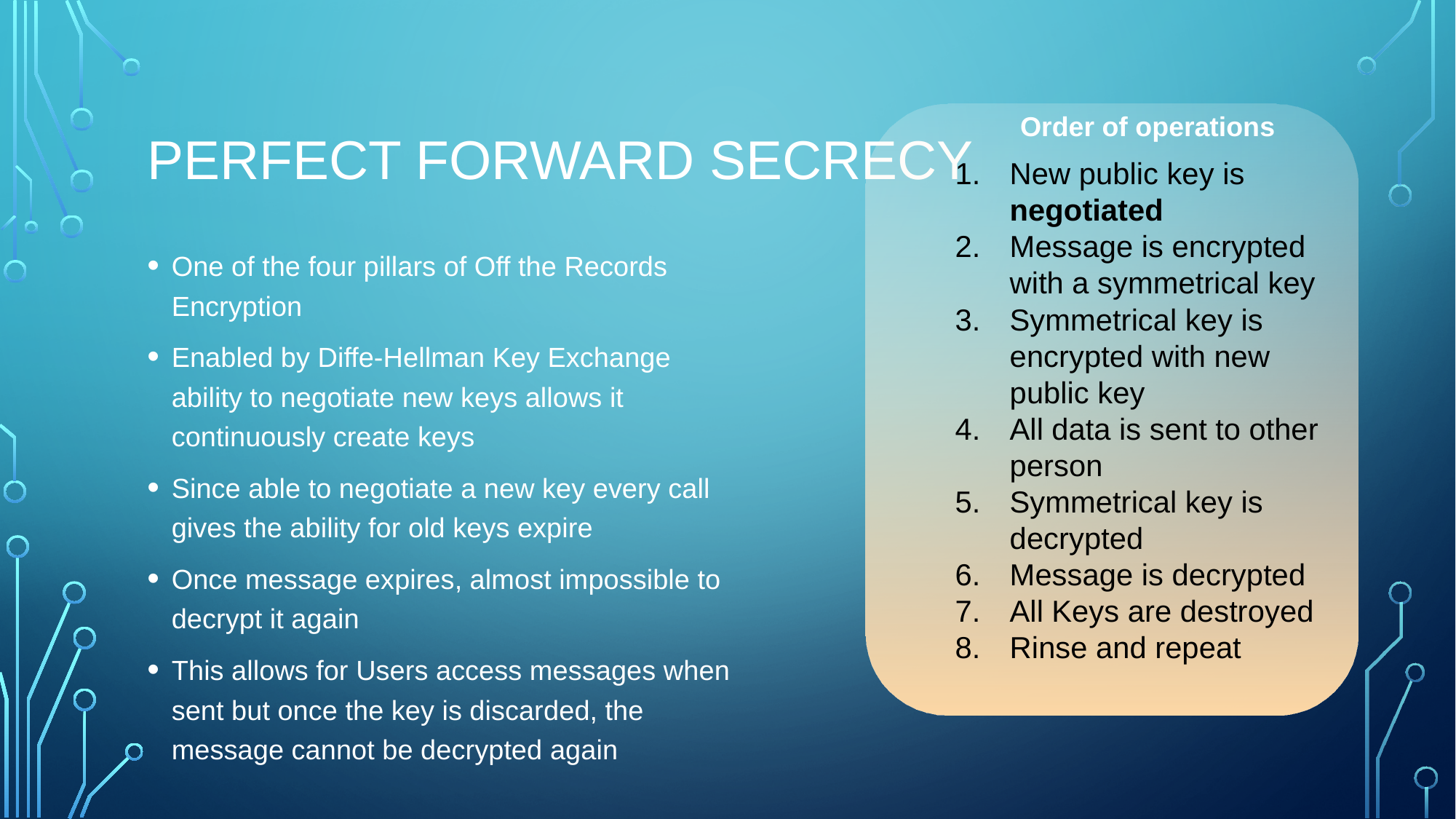

# Perfect forward secrecy
New public key is negotiated
Message is encrypted with a symmetrical key
Symmetrical key is encrypted with new public key
All data is sent to other person
Symmetrical key is decrypted
Message is decrypted
All Keys are destroyed
Rinse and repeat
Order of operations
One of the four pillars of Off the Records Encryption
Enabled by Diffe-Hellman Key Exchange ability to negotiate new keys allows it continuously create keys
Since able to negotiate a new key every call gives the ability for old keys expire
Once message expires, almost impossible to decrypt it again
This allows for Users access messages when sent but once the key is discarded, the message cannot be decrypted again